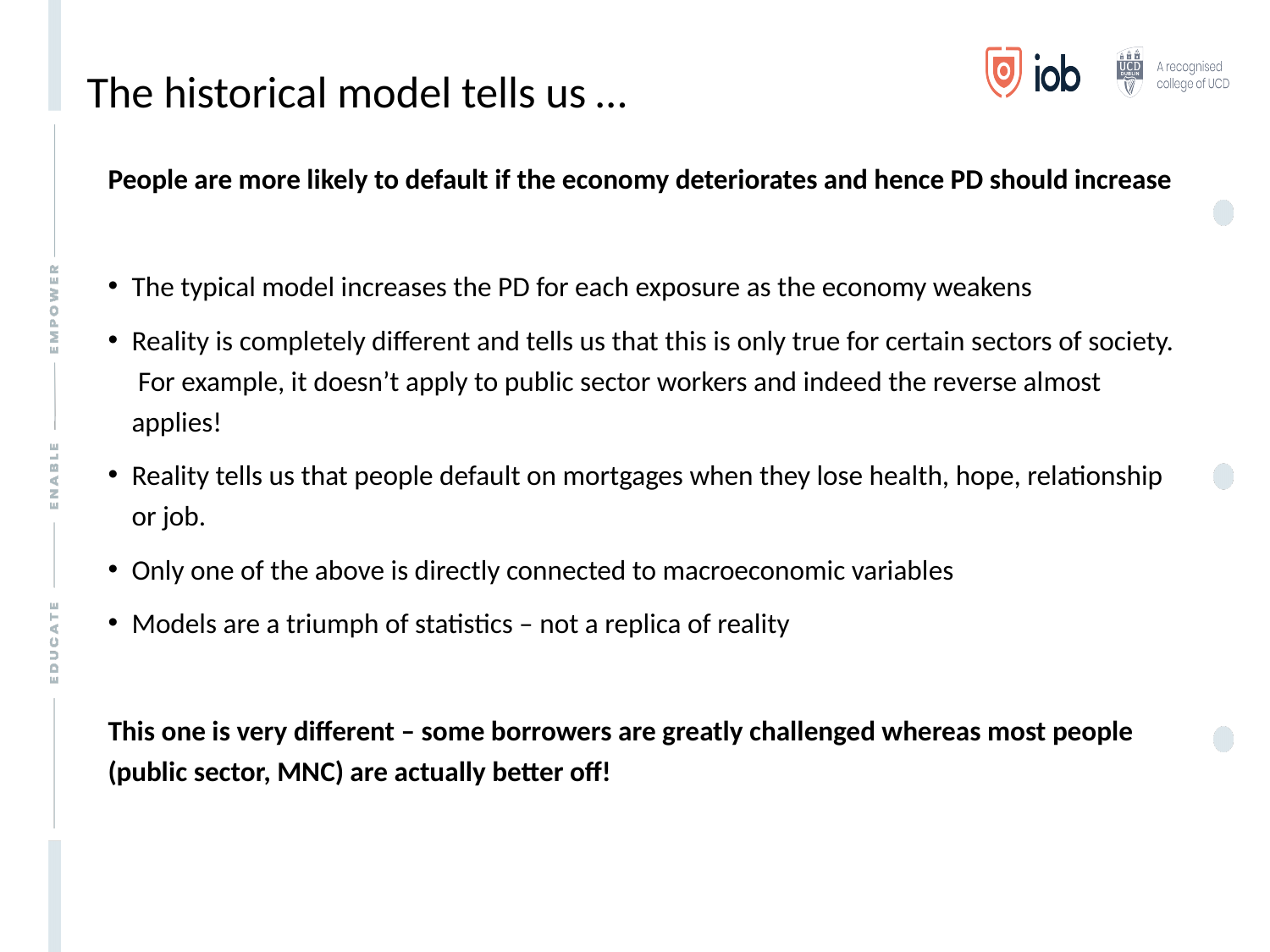

# The historical model tells us …
People are more likely to default if the economy deteriorates and hence PD should increase

The typical model increases the PD for each exposure as the economy weakens
Reality is completely different and tells us that this is only true for certain sectors of society.  For example, it doesn’t apply to public sector workers and indeed the reverse almost applies!
Reality tells us that people default on mortgages when they lose health, hope, relationship or job.
Only one of the above is directly connected to macroeconomic variables
Models are a triumph of statistics – not a replica of reality

This one is very different – some borrowers are greatly challenged whereas most people (public sector, MNC) are actually better off!